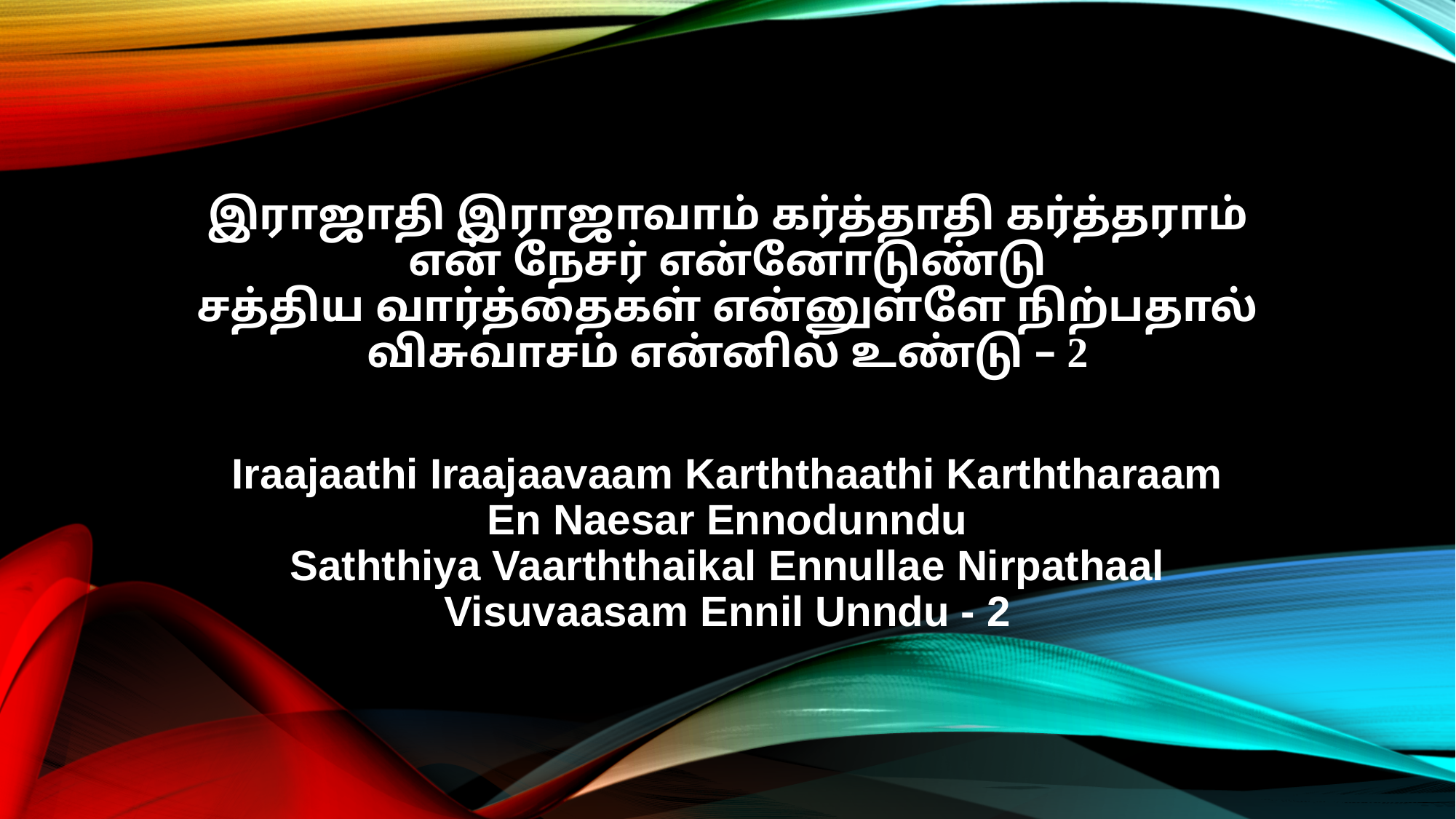

இராஜாதி இராஜாவாம் கர்த்தாதி கர்த்தராம்
என் நேசர் என்னோடுண்டு
சத்திய வார்த்தைகள் என்னுள்ளே நிற்பதால்
விசுவாசம் என்னில் உண்டு – 2

Iraajaathi Iraajaavaam Karththaathi Karththaraam
En Naesar Ennodunndu
Saththiya Vaarththaikal Ennullae Nirpathaal
Visuvaasam Ennil Unndu - 2